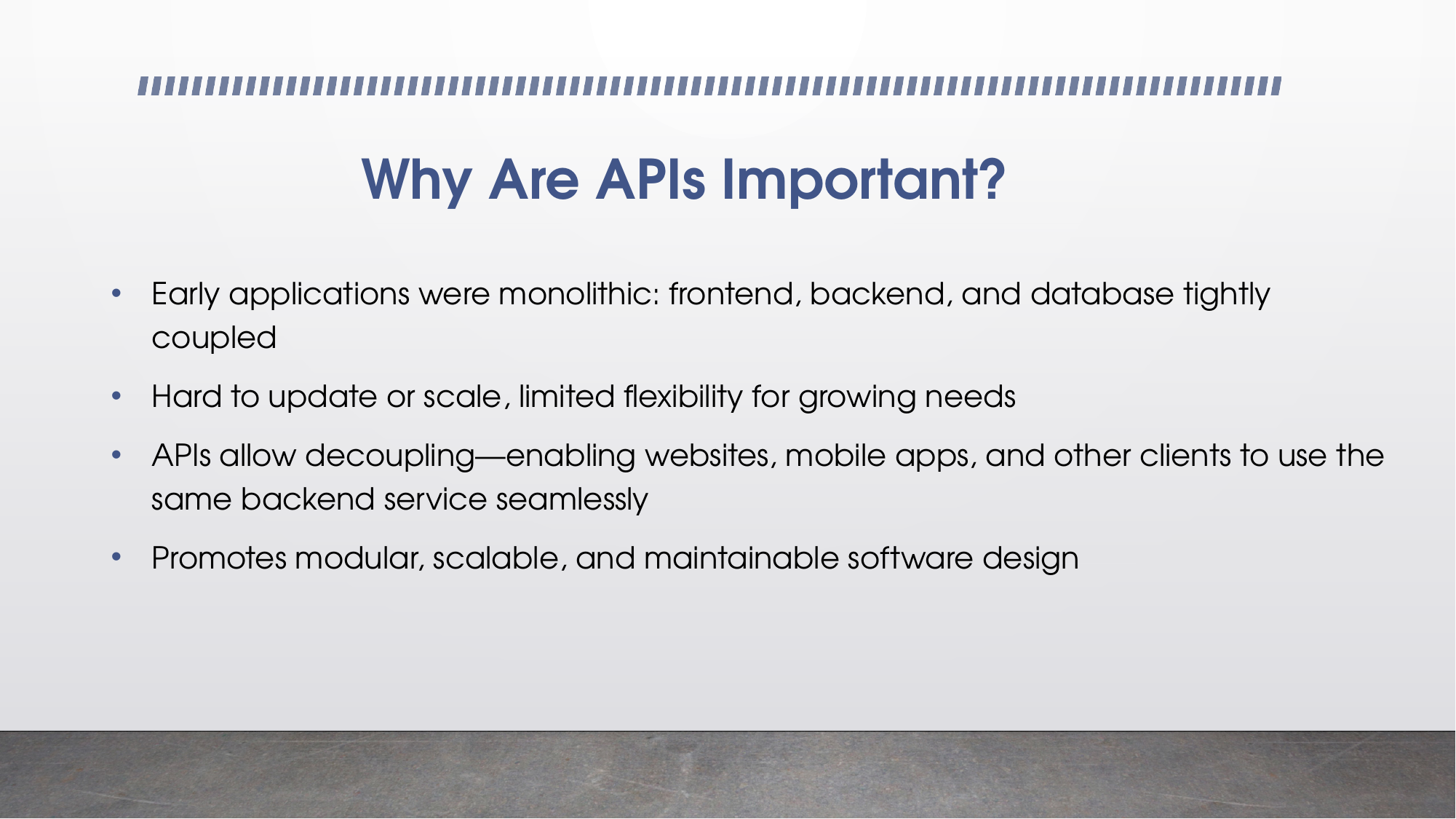

Why Are APIs Important?
Early applications were monolithic: frontend, backend, and database tightly coupled
Hard to update or scale, limited flexibility for growing needs
APIs allow decoupling—enabling websites, mobile apps, and other clients to use the same backend service seamlessly
Promotes modular, scalable, and maintainable software design